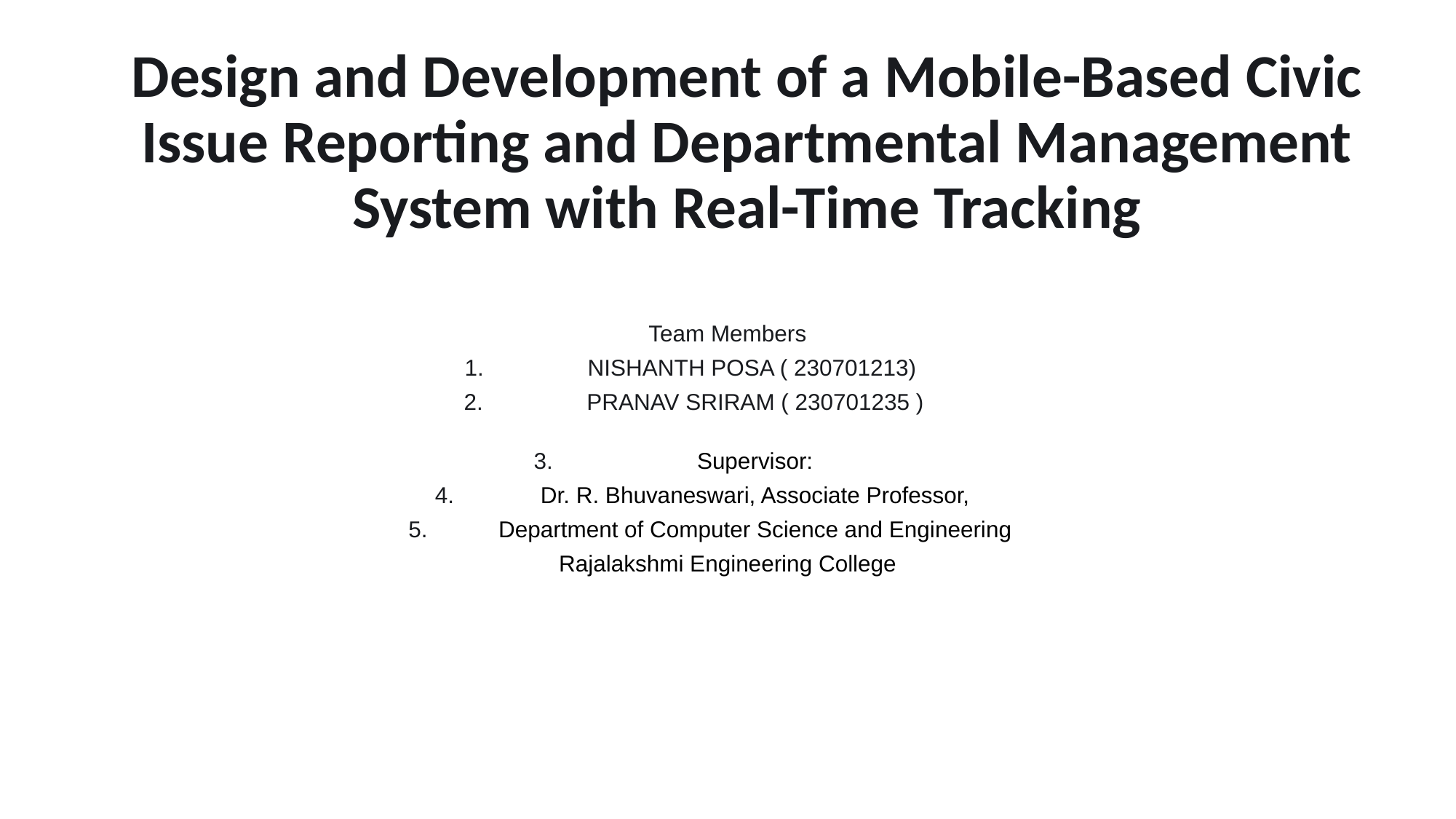

# Design and Development of a Mobile-Based Civic Issue Reporting and Departmental Management System with Real-Time Tracking
Team Members
NISHANTH POSA ( 230701213)
PRANAV SRIRAM ( 230701235 )
Supervisor:
Dr. R. Bhuvaneswari, Associate Professor,
Department of Computer Science and Engineering
Rajalakshmi Engineering College